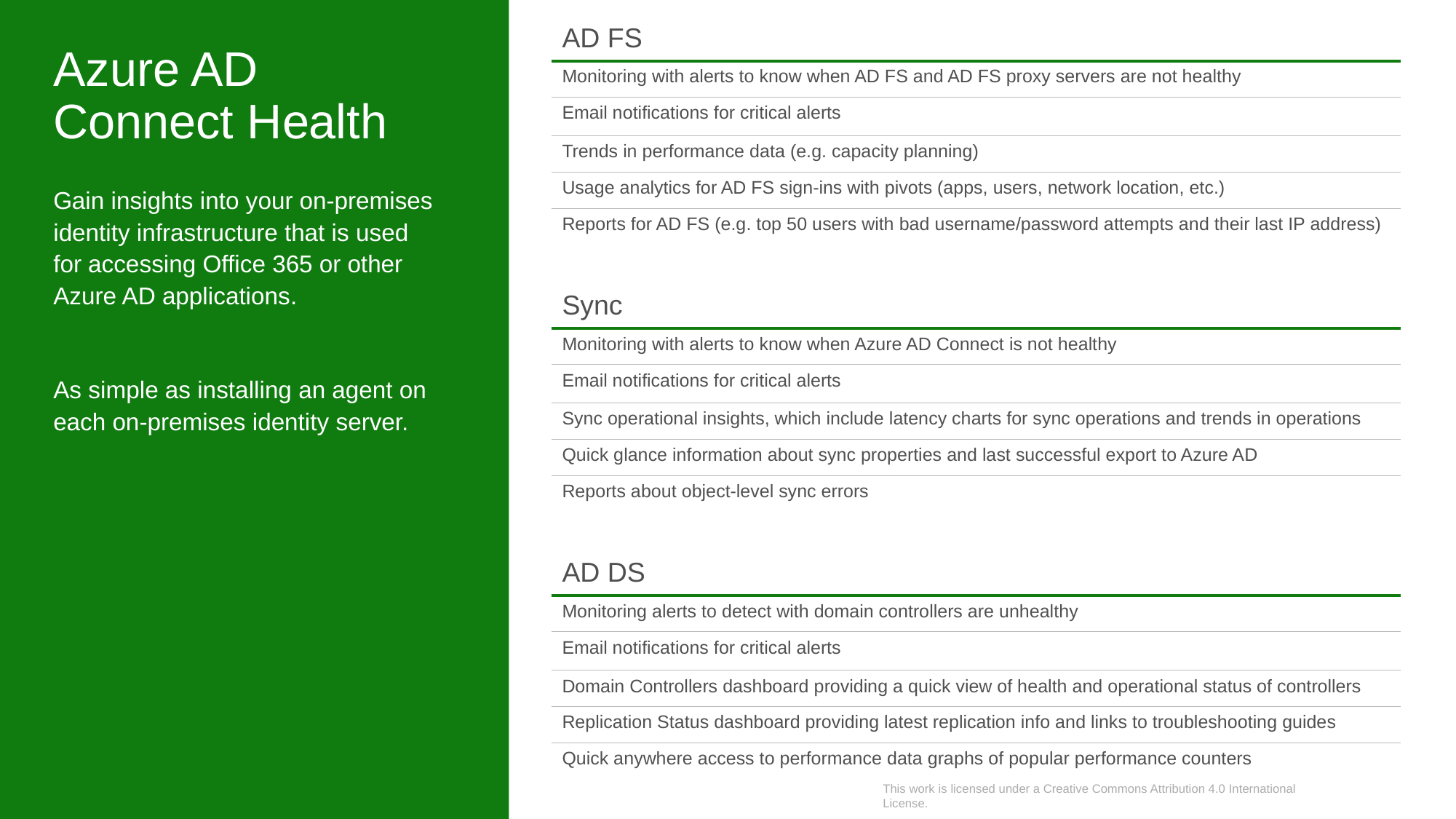

| AD FS |
| --- |
| Monitoring with alerts to know when AD FS and AD FS proxy servers are not healthy |
| Email notifications for critical alerts |
| Trends in performance data (e.g. capacity planning) |
| Usage analytics for AD FS sign-ins with pivots (apps, users, network location, etc.) |
| Reports for AD FS (e.g. top 50 users with bad username/password attempts and their last IP address) |
# Azure AD Connect Health
Gain insights into your on-premises identity infrastructure that is used for accessing Office 365 or other Azure AD applications.

As simple as installing an agent on each on-premises identity server.

| Sync |
| --- |
| Monitoring with alerts to know when Azure AD Connect is not healthy |
| Email notifications for critical alerts |
| Sync operational insights, which include latency charts for sync operations and trends in operations |
| Quick glance information about sync properties and last successful export to Azure AD |
| Reports about object-level sync errors |
| AD DS |
| --- |
| Monitoring alerts to detect with domain controllers are unhealthy |
| Email notifications for critical alerts |
| Domain Controllers dashboard providing a quick view of health and operational status of controllers |
| Replication Status dashboard providing latest replication info and links to troubleshooting guides |
| Quick anywhere access to performance data graphs of popular performance counters |